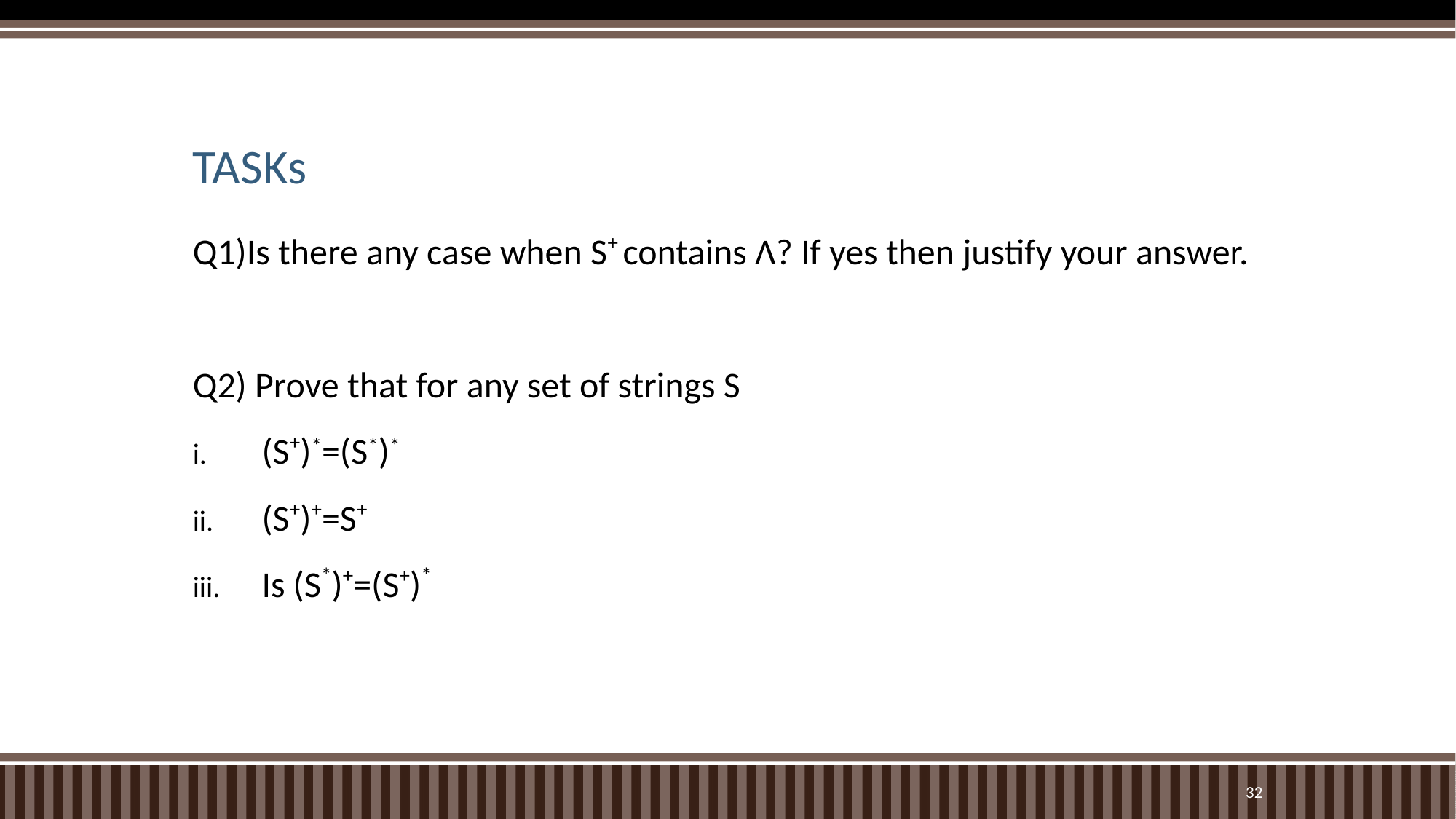

# TASKs
Q1)Is there any case when S+ contains Λ? If yes then justify your answer.

Q2) Prove that for any set of strings S
(S+)*=(S*)*
(S+)+=S+
Is (S*)+=(S+)*
32